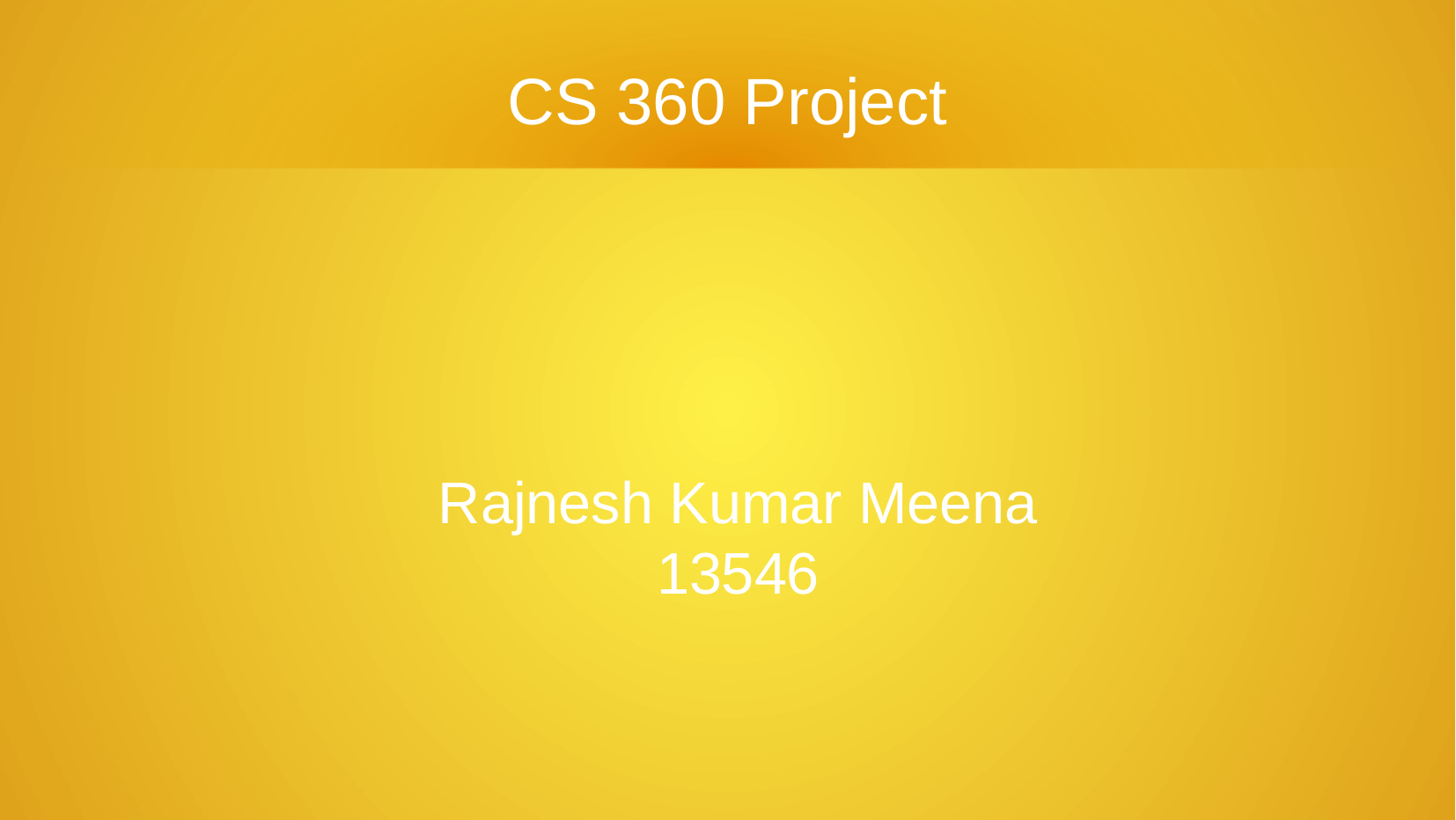

CS 360 Project
Rajnesh Kumar Meena
13546